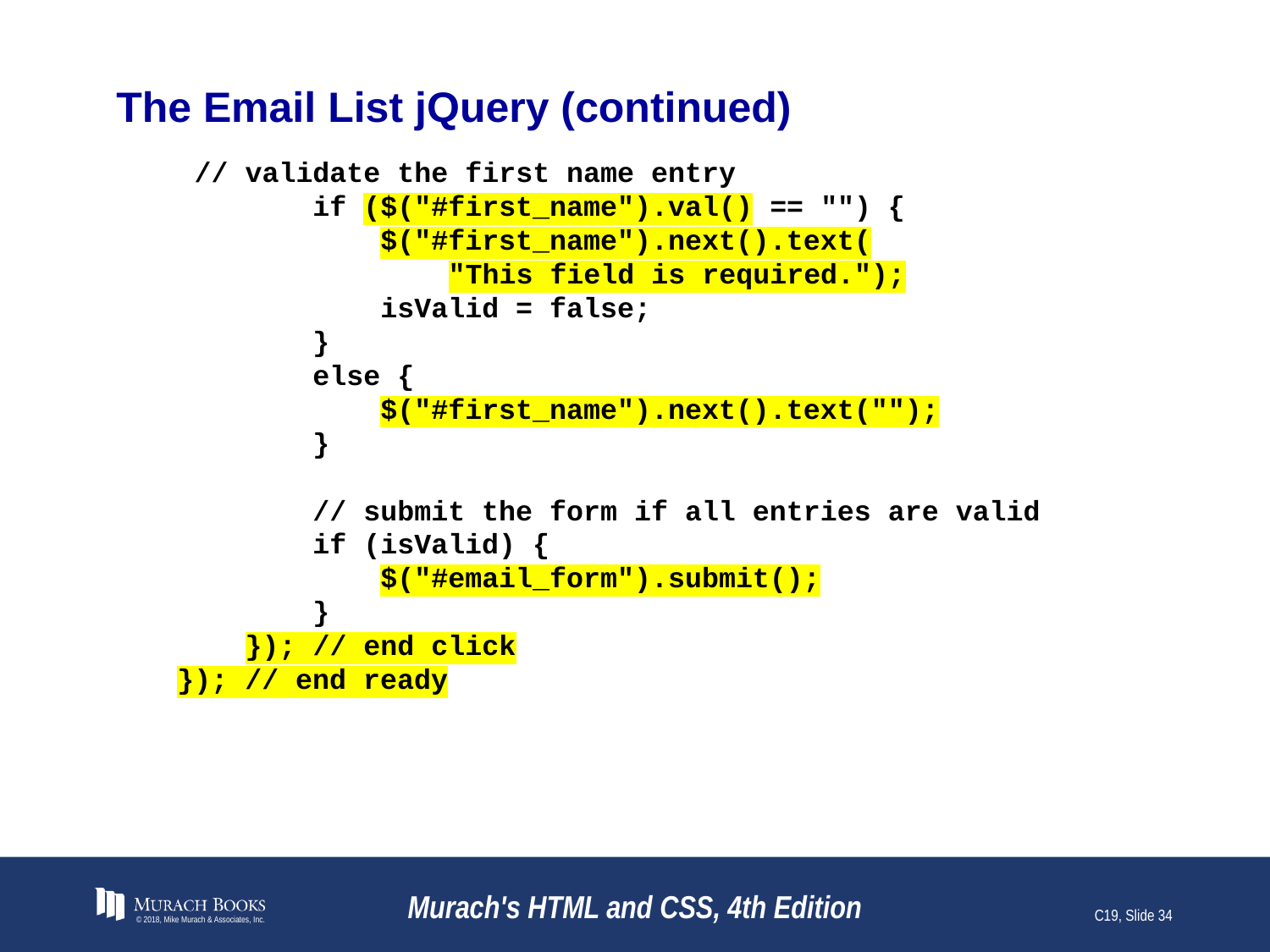

# The Email List jQuery (continued)
 // validate the first name entry
        if ($("#first_name").val() == "") {
            $("#first_name").next().text(
                "This field is required.");
            isValid = false;
        }
        else {
            $("#first_name").next().text("");
        }

        // submit the form if all entries are valid
        if (isValid) {
            $("#email_form").submit();
        }
    }); // end click
}); // end ready
© 2018, Mike Murach & Associates, Inc.
Murach's HTML and CSS, 4th Edition

C19, Slide 34